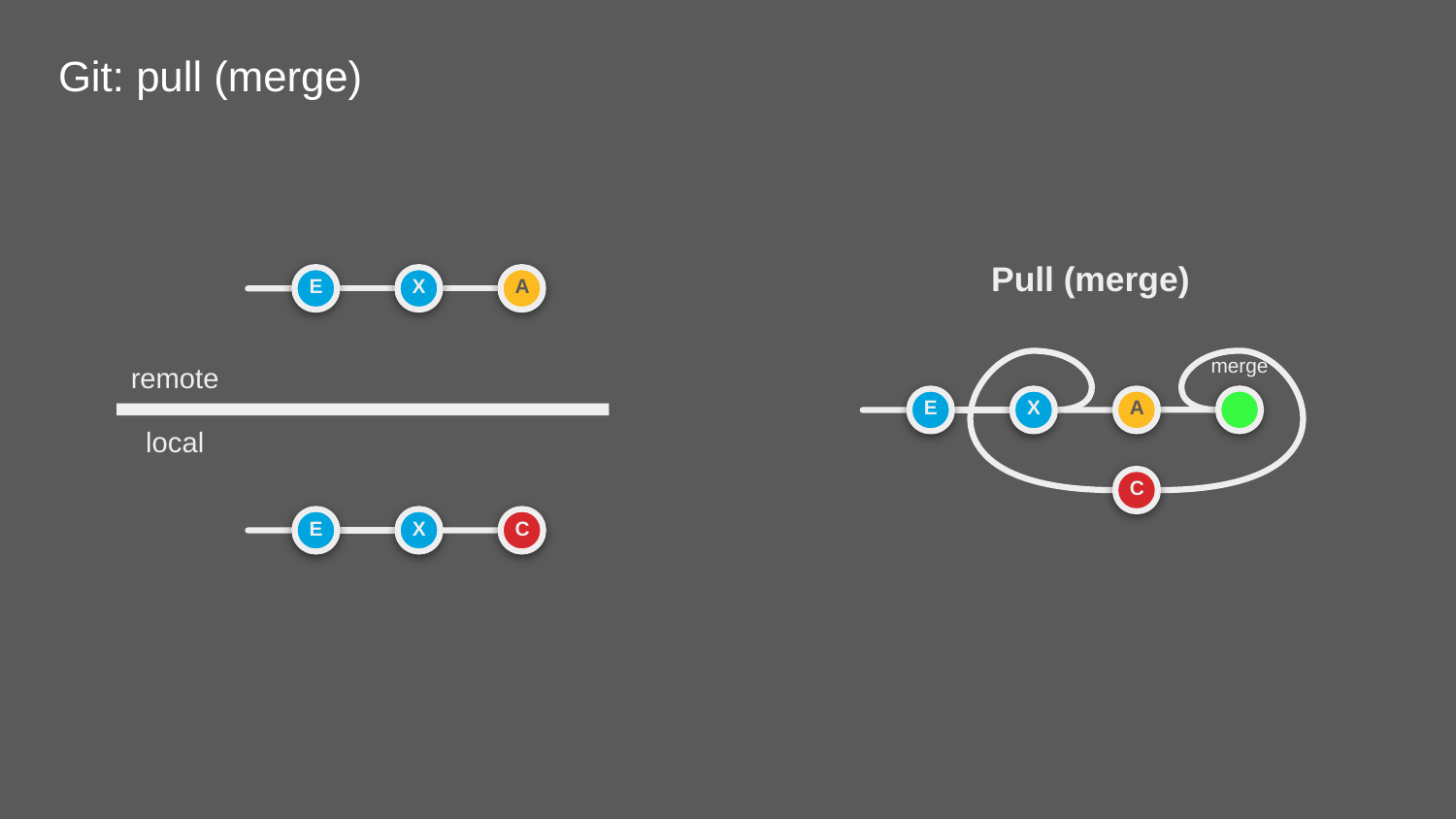

Git: pull (merge)
Pull (merge)
A
E
X

merge
remote
E
X
A

local
C

E
X
C